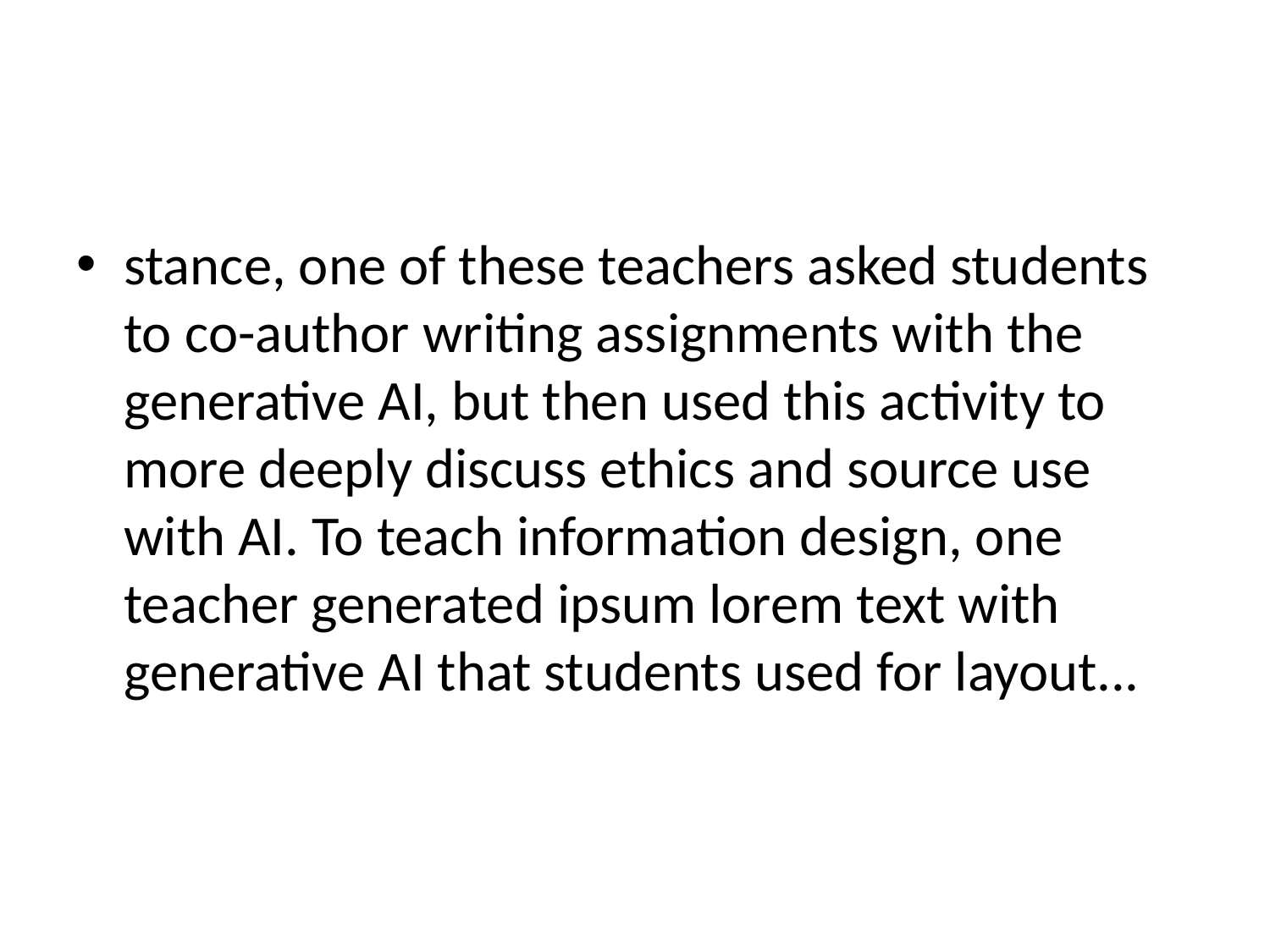

#
stance, one of these teachers asked students to co-author writing assignments with the generative AI, but then used this activity to more deeply discuss ethics and source use with AI. To teach information design, one teacher generated ipsum lorem text with generative AI that students used for layout...